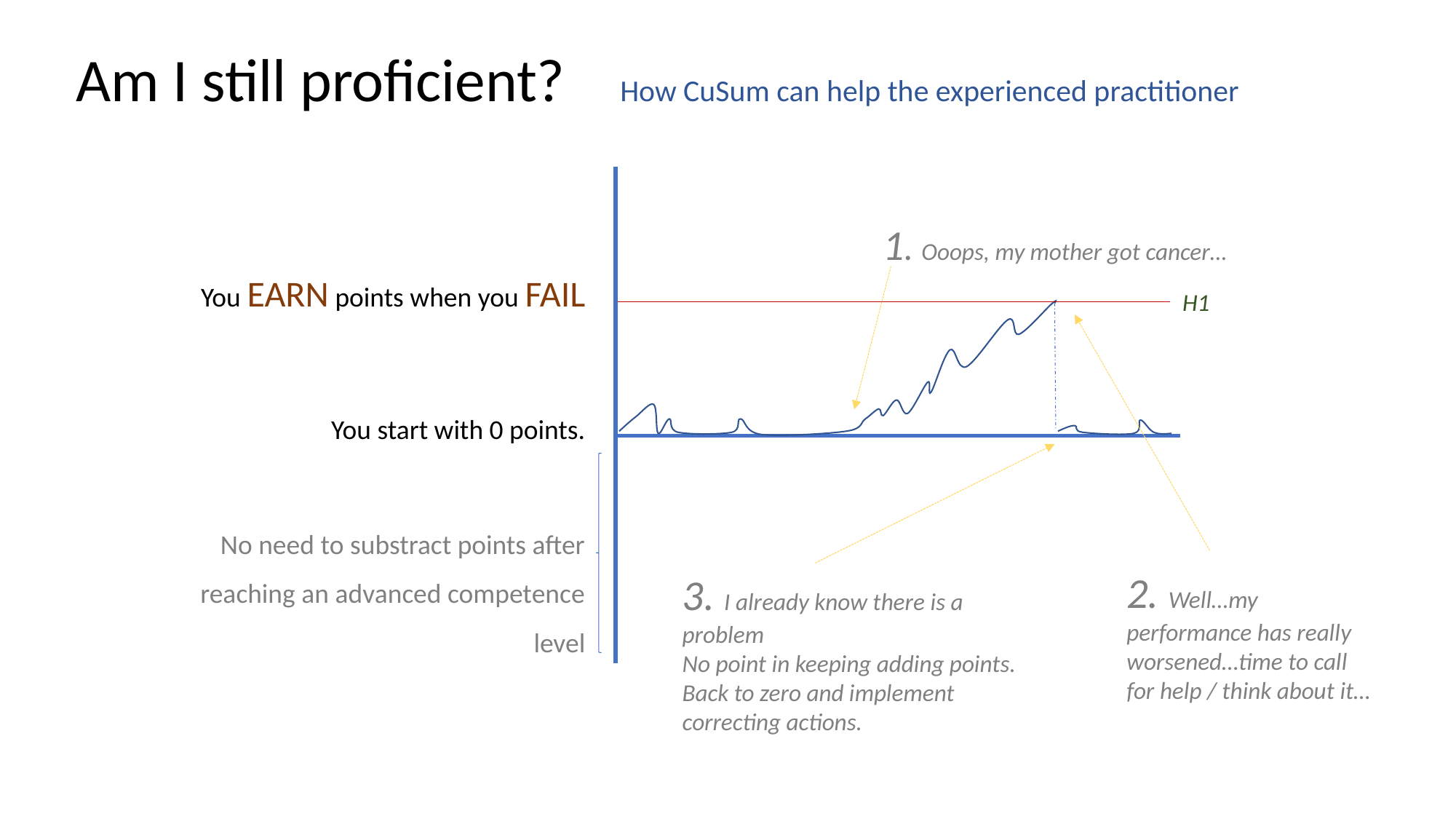

Am I still proficient?    How CuSum can help the experienced practitioner

You EARN points when you FAIL

You start with 0 points.

No need to substract points after reaching an advanced competence level
1. Ooops, my mother got cancer…
H1

2. Well…my performance has really worsened…time to call for help / think about it…
3. I already know there is a problem
No point in keeping adding points.
Back to zero and implement correcting actions.